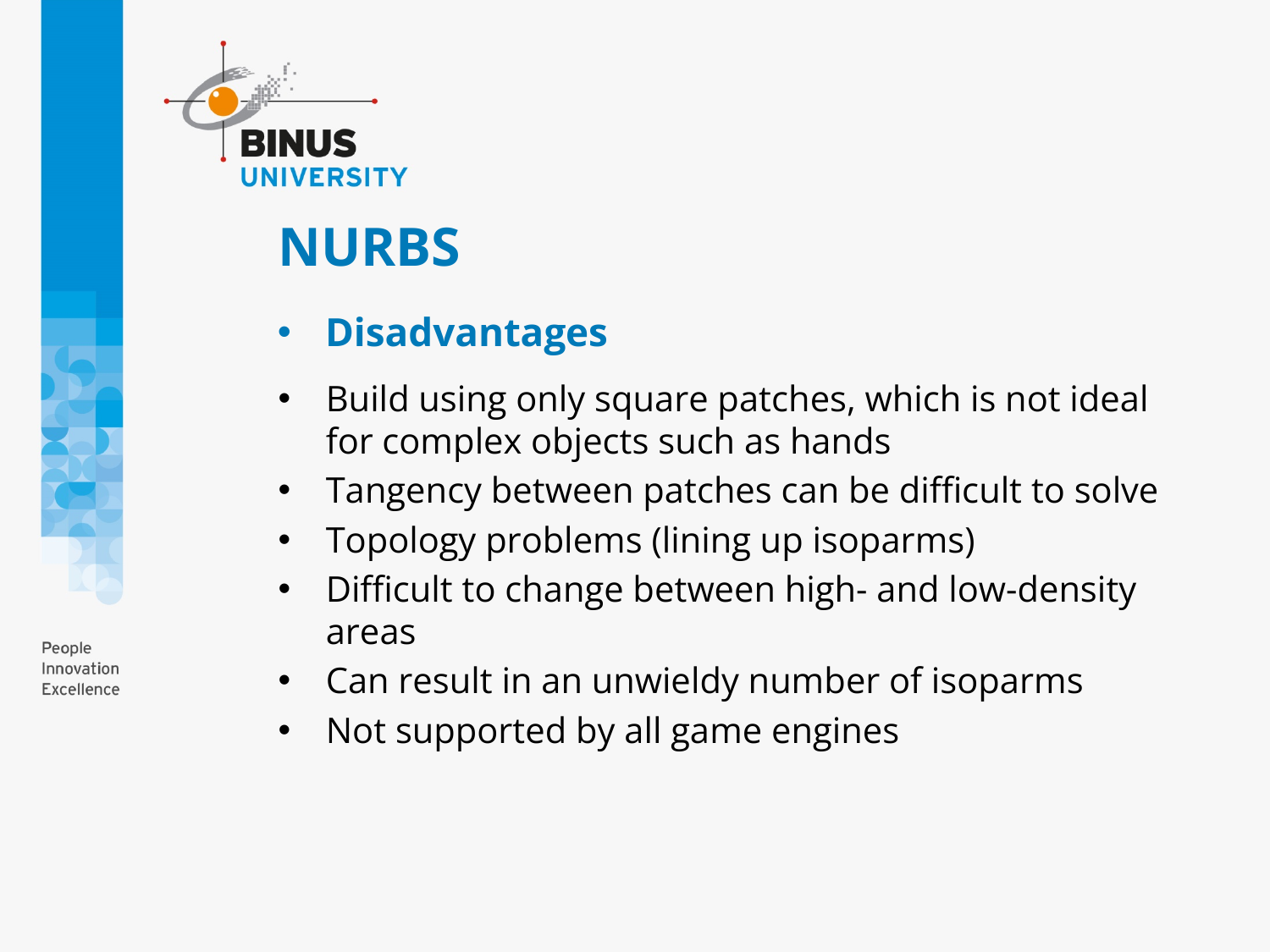

# NURBS
Disadvantages
Build using only square patches, which is not ideal for complex objects such as hands
Tangency between patches can be difficult to solve
Topology problems (lining up isoparms)
Difficult to change between high- and low-density areas
Can result in an unwieldy number of isoparms
Not supported by all game engines